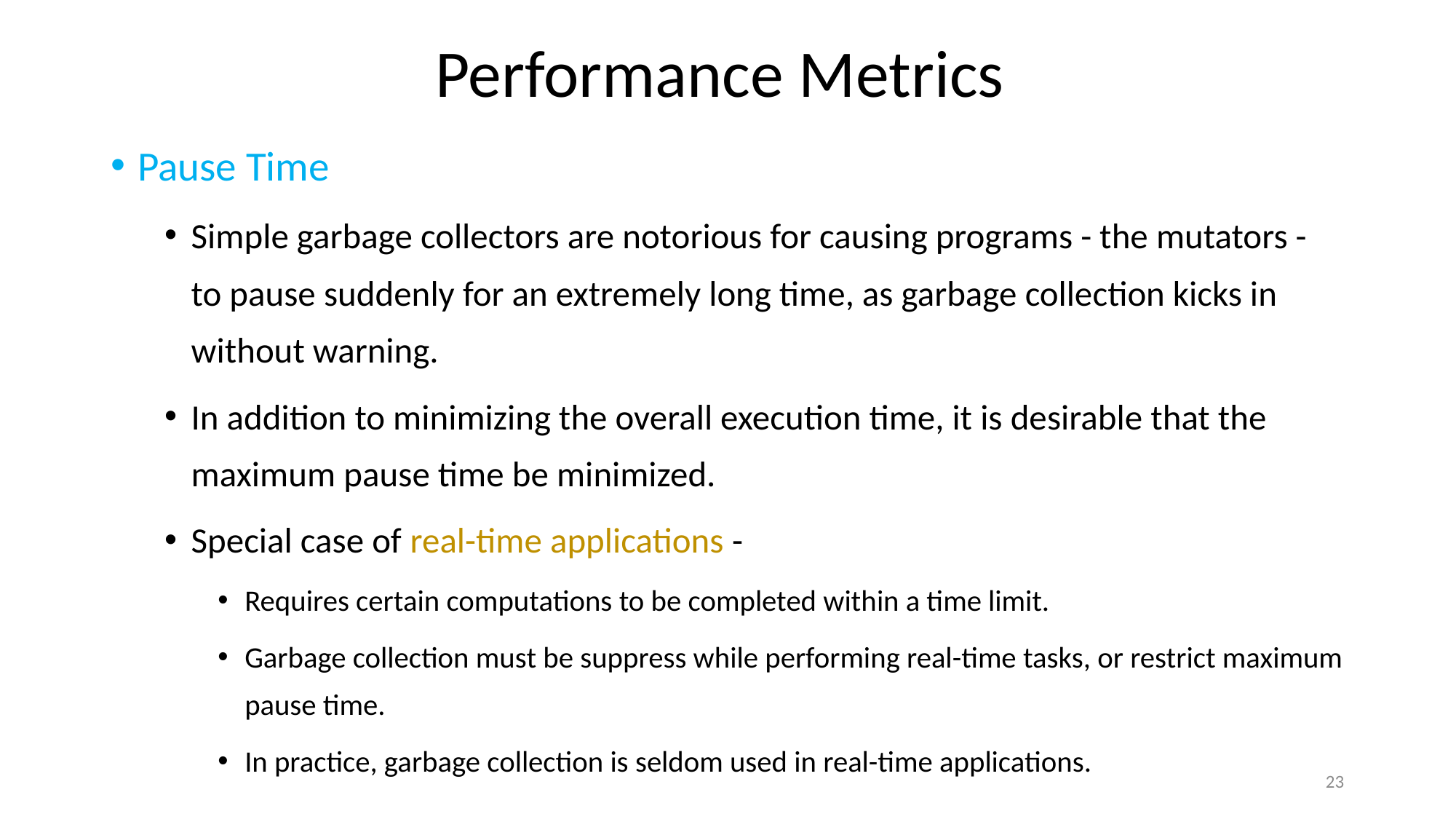

# Performance Metrics
Pause Time
Simple garbage collectors are notorious for causing programs - the mutators - to pause suddenly for an extremely long time, as garbage collection kicks in without warning.
In addition to minimizing the overall execution time, it is desirable that the maximum pause time be minimized.
Special case of real-time applications -
Requires certain computations to be completed within a time limit.
Garbage collection must be suppress while performing real-time tasks, or restrict maximum pause time.
In practice, garbage collection is seldom used in real-time applications.
23